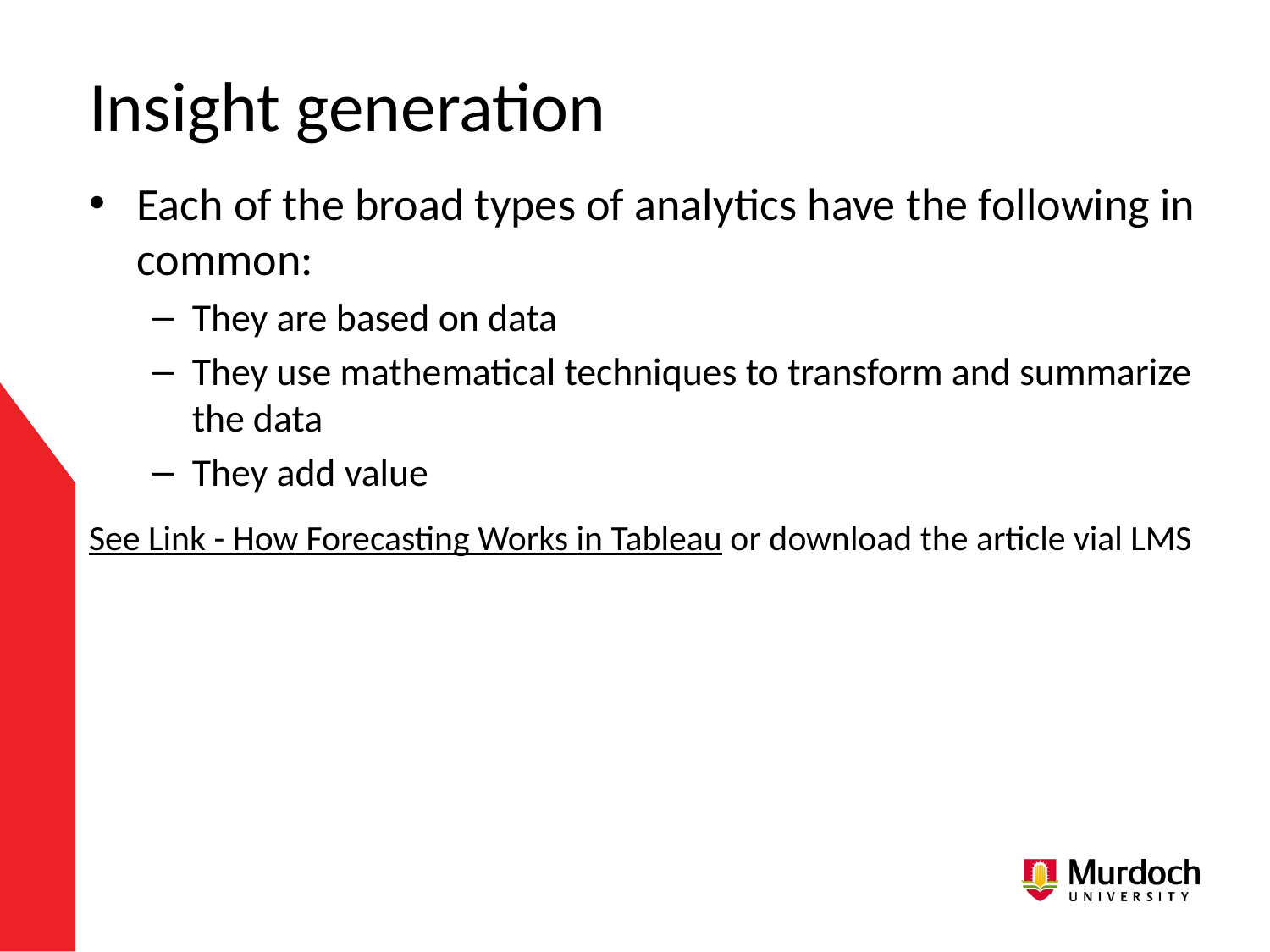

# Insight generation
Each of the broad types of analytics have the following in common:
They are based on data
They use mathematical techniques to transform and summarize the data
They add value
See Link - How Forecasting Works in Tableau or download the article vial LMS